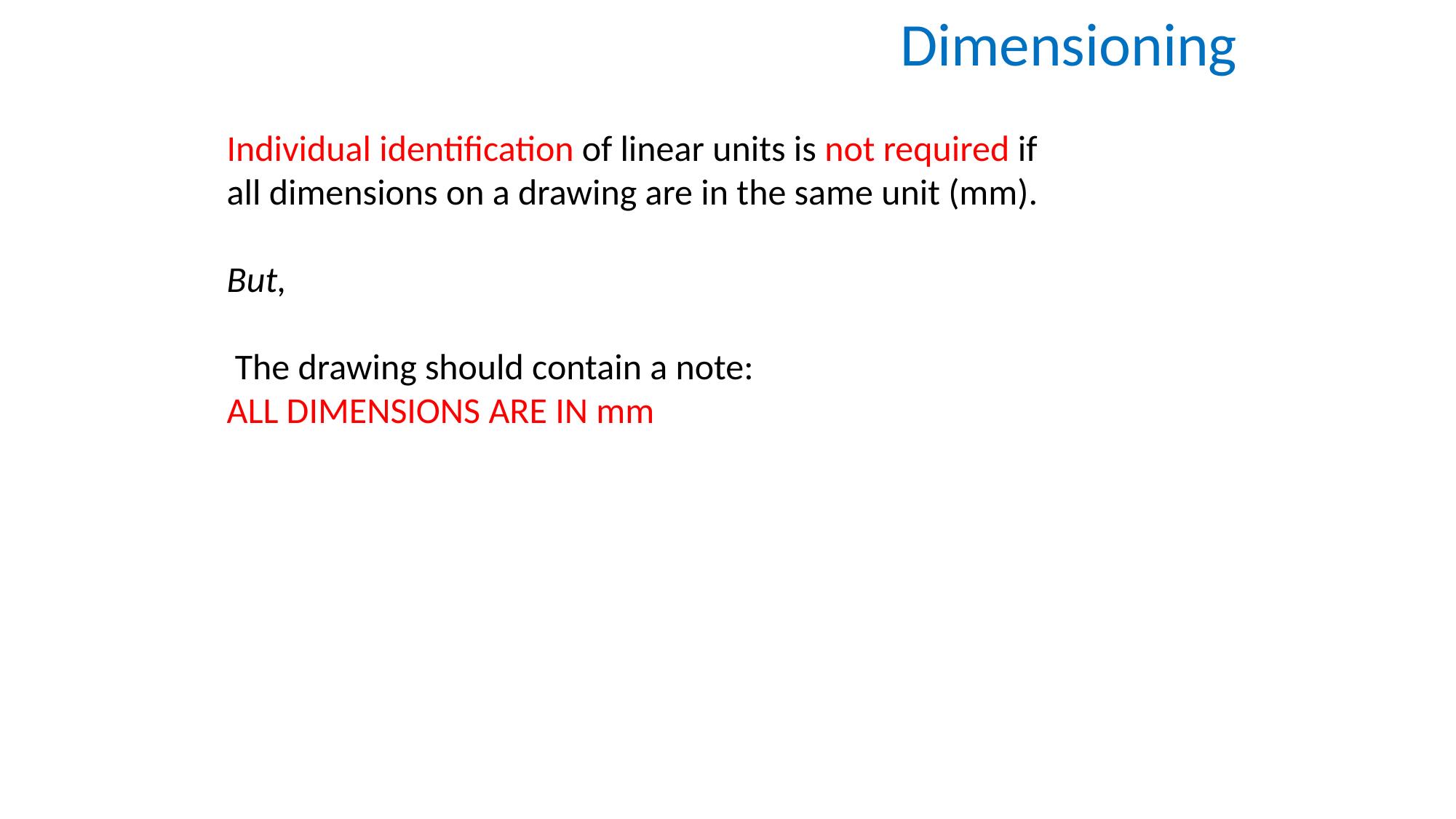

Dimensioning
Individual identification of linear units is not required if
all dimensions on a drawing are in the same unit (mm).

But,

 The drawing should contain a note:
ALL DIMENSIONS ARE IN mm